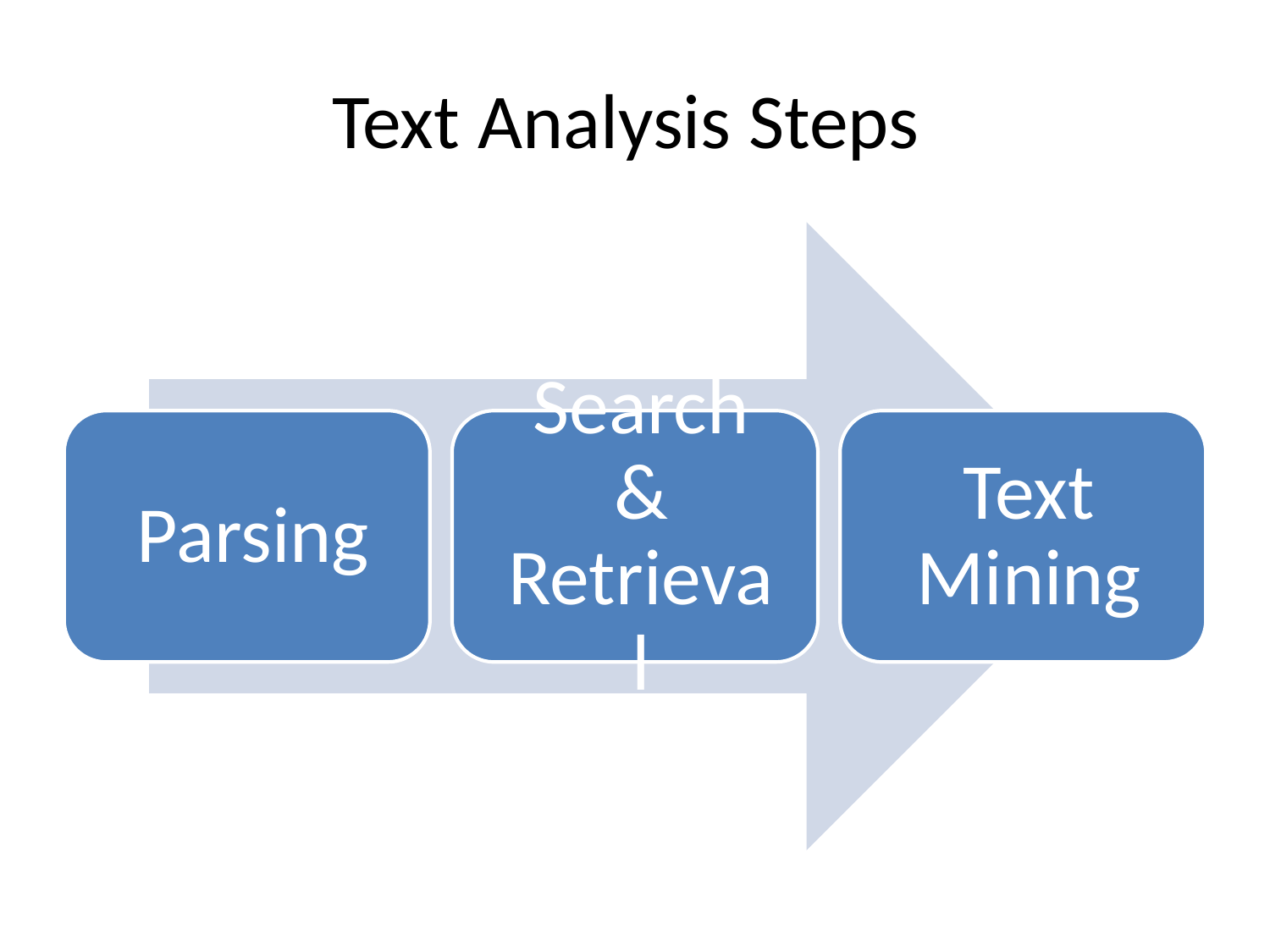

# Text Analysis Steps
Parsing
Search & Retrieval
Text Mining